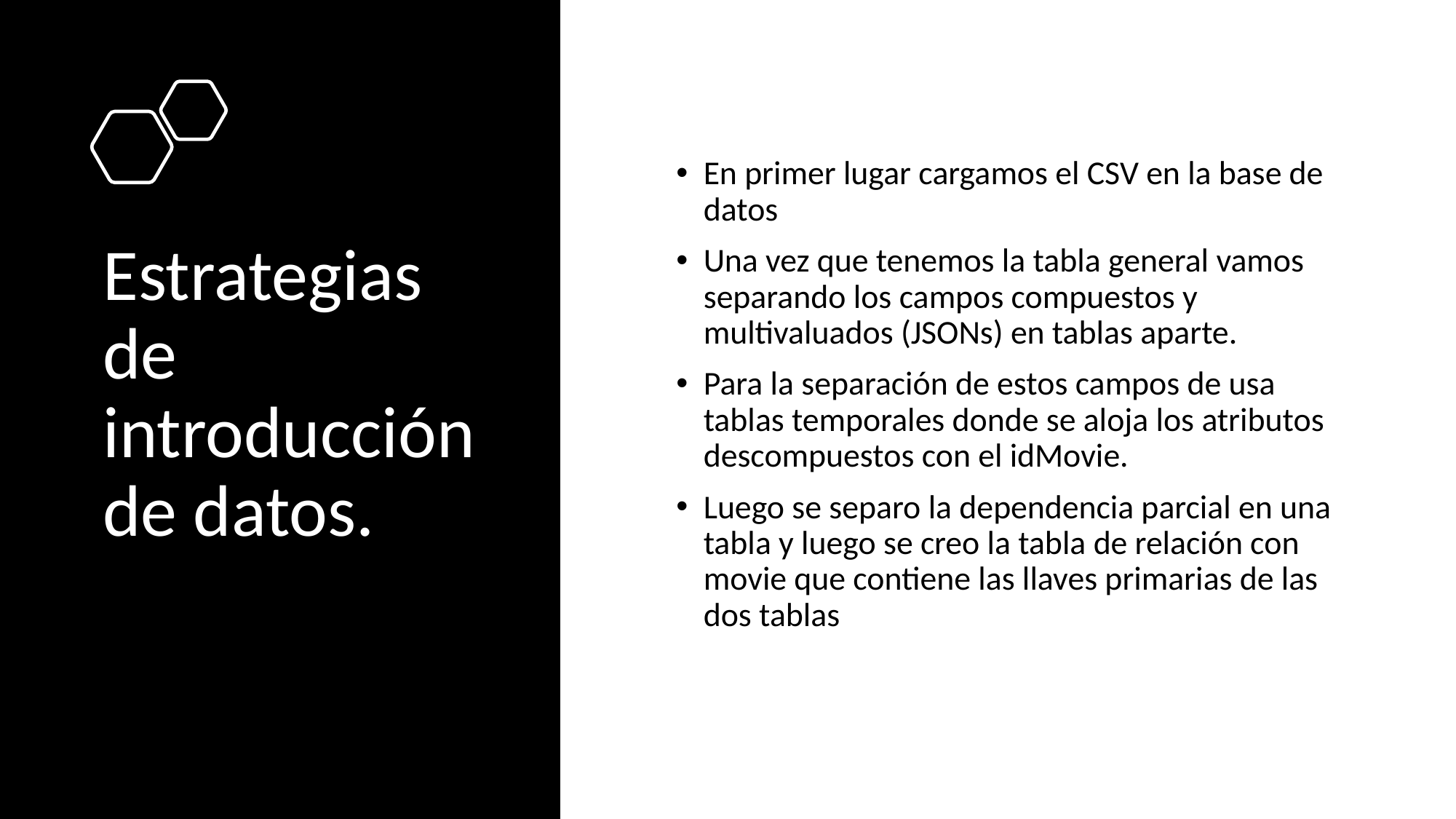

# Estrategias de introducción de datos.
En primer lugar cargamos el CSV en la base de datos
Una vez que tenemos la tabla general vamos separando los campos compuestos y multivaluados (JSONs) en tablas aparte.
Para la separación de estos campos de usa tablas temporales donde se aloja los atributos descompuestos con el idMovie.
Luego se separo la dependencia parcial en una tabla y luego se creo la tabla de relación con movie que contiene las llaves primarias de las dos tablas